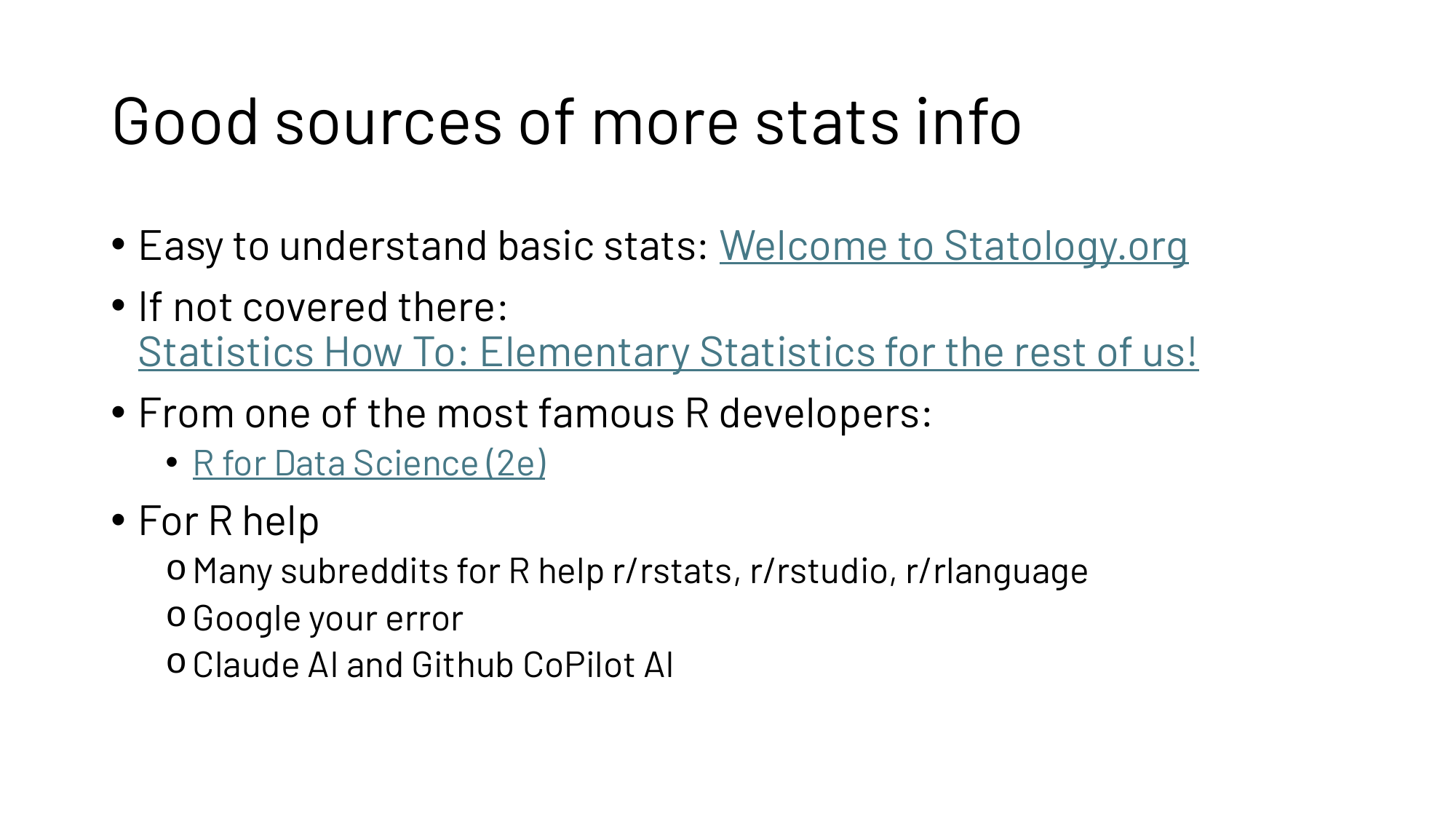

# Good sources of more stats info
Easy to understand basic stats: Welcome to Statology.org
If not covered there: Statistics How To: Elementary Statistics for the rest of us!
From one of the most famous R developers:
R for Data Science (2e)
For R help
Many subreddits for R help r/rstats, r/rstudio, r/rlanguage
Google your error
Claude AI and Github CoPilot AI